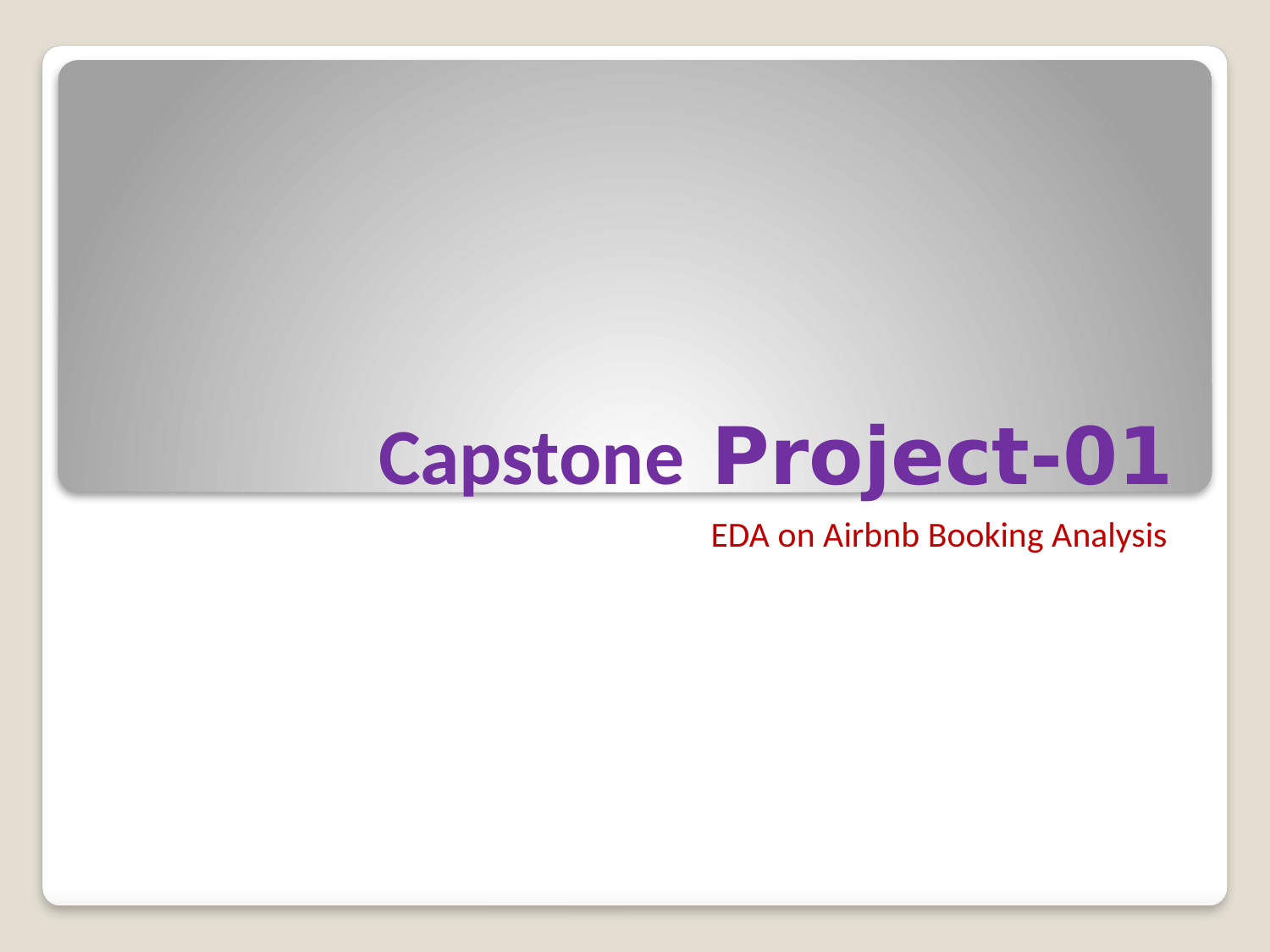

# Capstone Project-01
EDA on Airbnb Booking Analysis